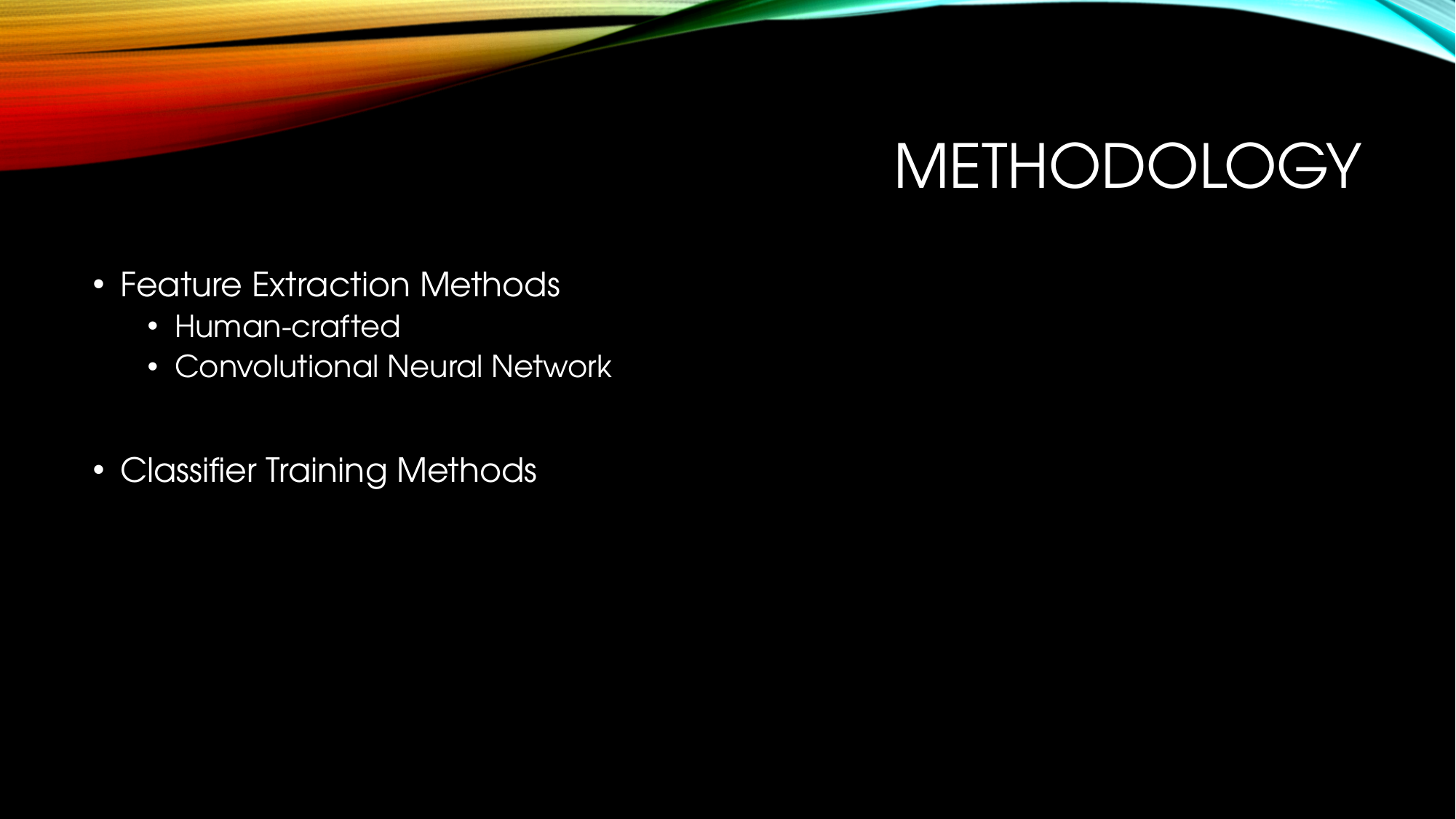

# Methodology
Feature Extraction Methods
Human-crafted
Convolutional Neural Network

Classifier Training Methods